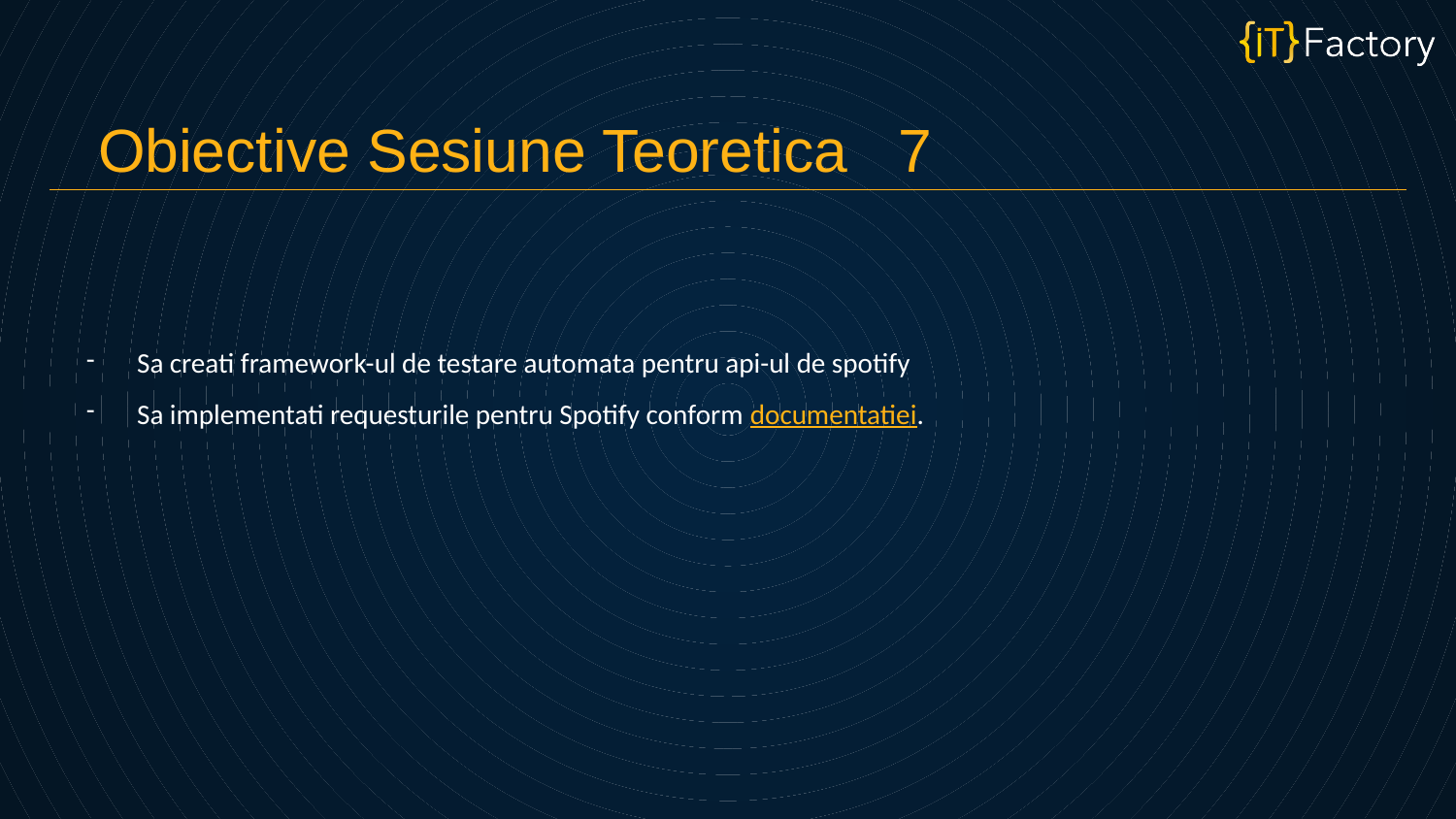

Obiective Sesiune Teoretica   7
Sa creati framework-ul de testare automata pentru api-ul de spotify
Sa implementati requesturile pentru Spotify conform documentatiei.